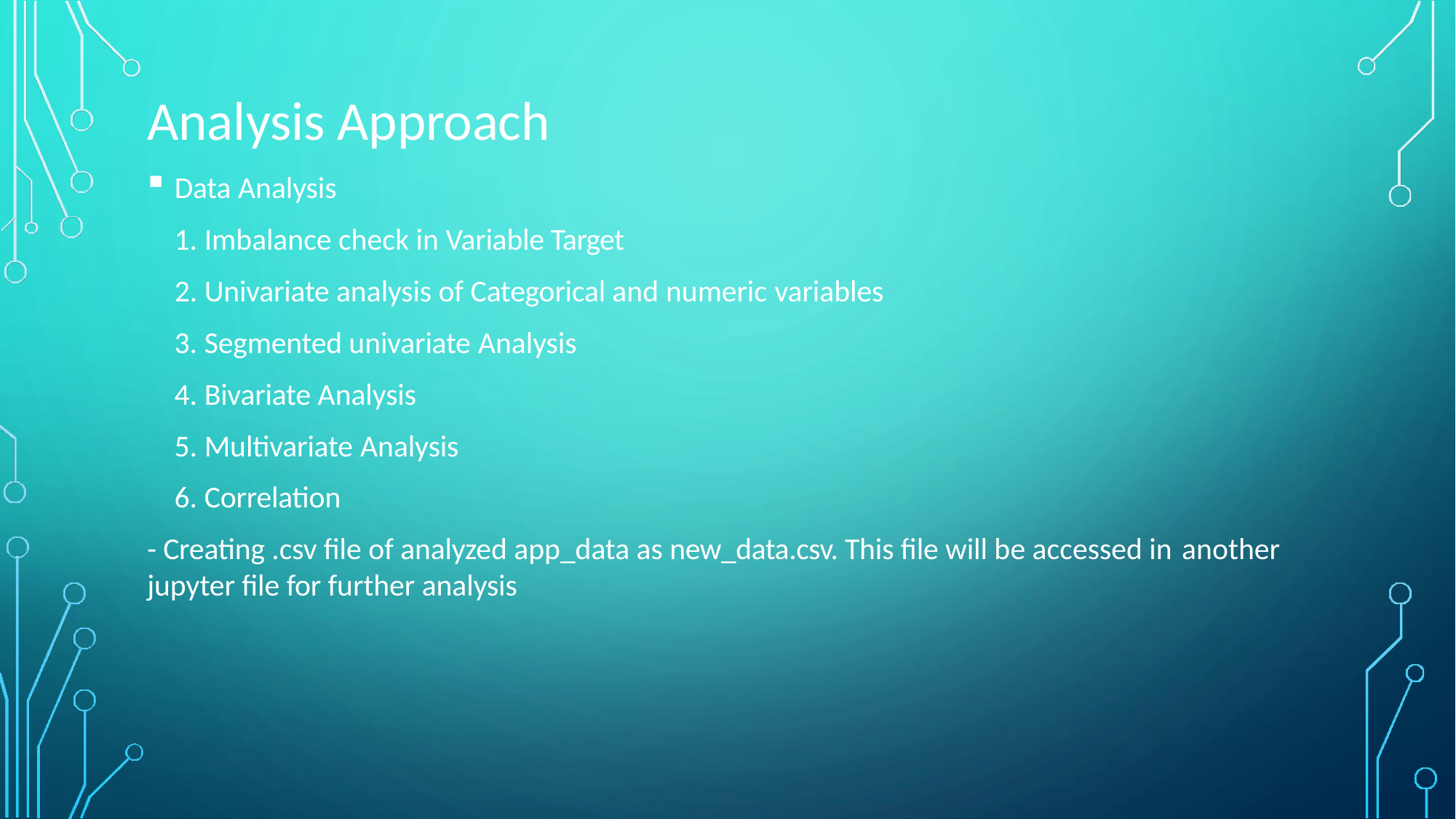

# Analysis Approach
Data Analysis
Imbalance check in Variable Target
Univariate analysis of Categorical and numeric variables
Segmented univariate Analysis
Bivariate Analysis
Multivariate Analysis
Correlation
- Creating .csv file of analyzed app_data as new_data.csv. This file will be accessed in another
jupyter file for further analysis